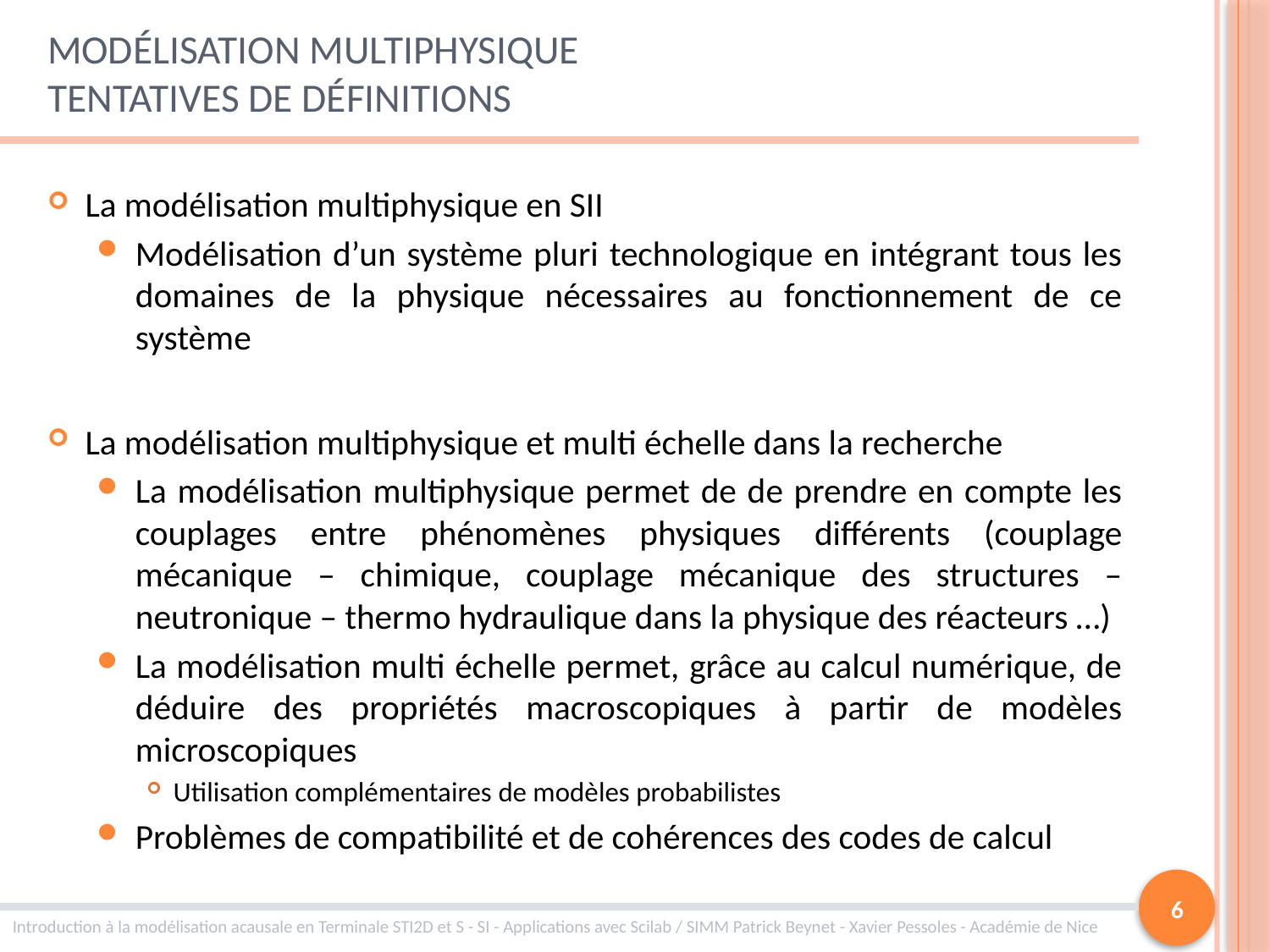

# Modélisation multiphysique Tentatives de définitions
La modélisation multiphysique en SII
Modélisation d’un système pluri technologique en intégrant tous les domaines de la physique nécessaires au fonctionnement de ce système

La modélisation multiphysique et multi échelle dans la recherche
La modélisation multiphysique permet de de prendre en compte les couplages entre phénomènes physiques différents (couplage mécanique – chimique, couplage mécanique des structures – neutronique – thermo hydraulique dans la physique des réacteurs …)
La modélisation multi échelle permet, grâce au calcul numérique, de déduire des propriétés macroscopiques à partir de modèles microscopiques
Utilisation complémentaires de modèles probabilistes
Problèmes de compatibilité et de cohérences des codes de calcul
6